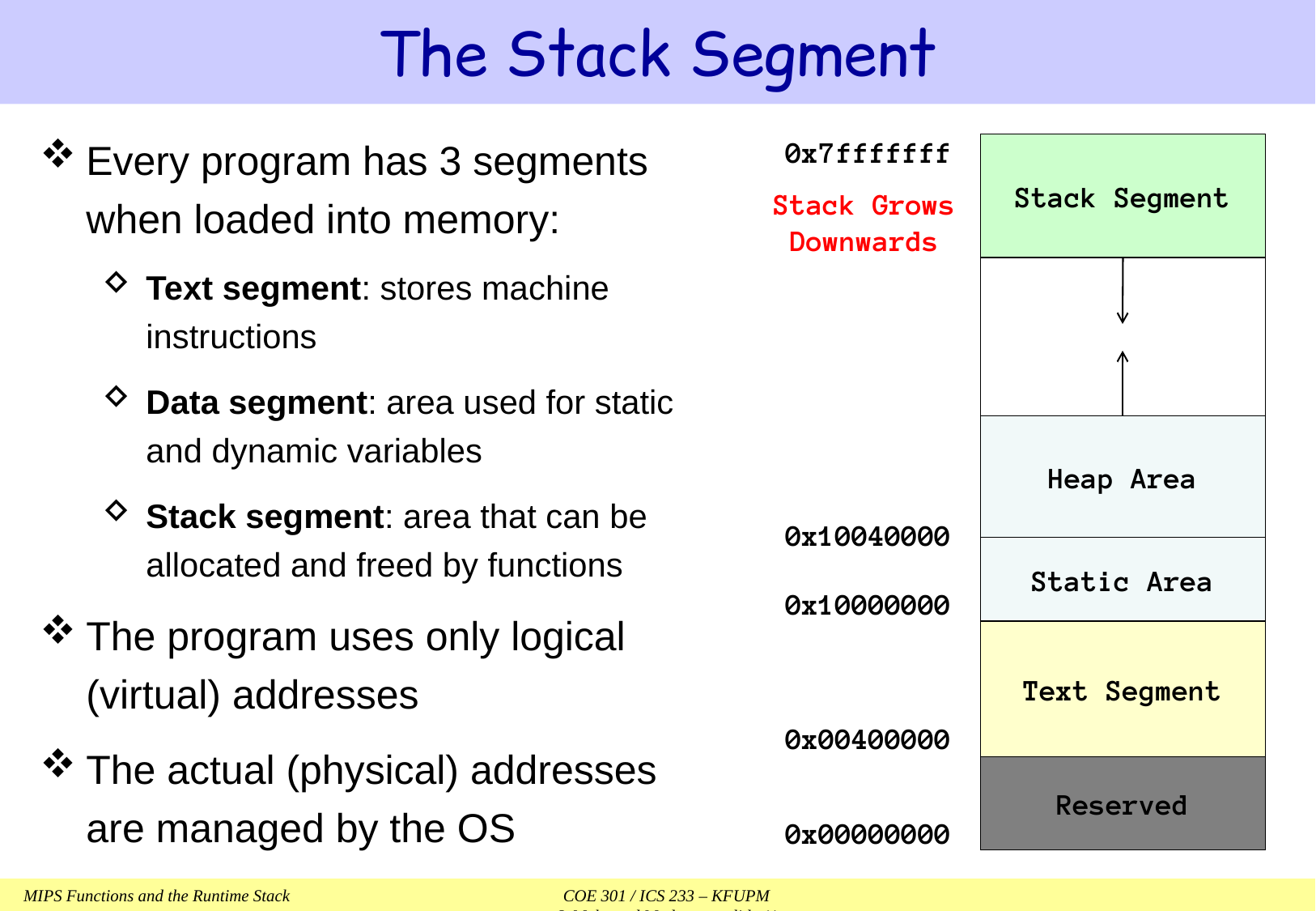

# The Stack Segment
Every program has 3 segments when loaded into memory:
Text segment: stores machine instructions
Data segment: area used for static and dynamic variables
Stack segment: area that can be allocated and freed by functions
The program uses only logical (virtual) addresses
The actual (physical) addresses are managed by the OS
0x7fffffff
Stack Segment
Stack Grows
Downwards

Heap Area
0x10040000
Static Area
0x10000000
Text Segment
0x00400000
Reserved
0x00000000